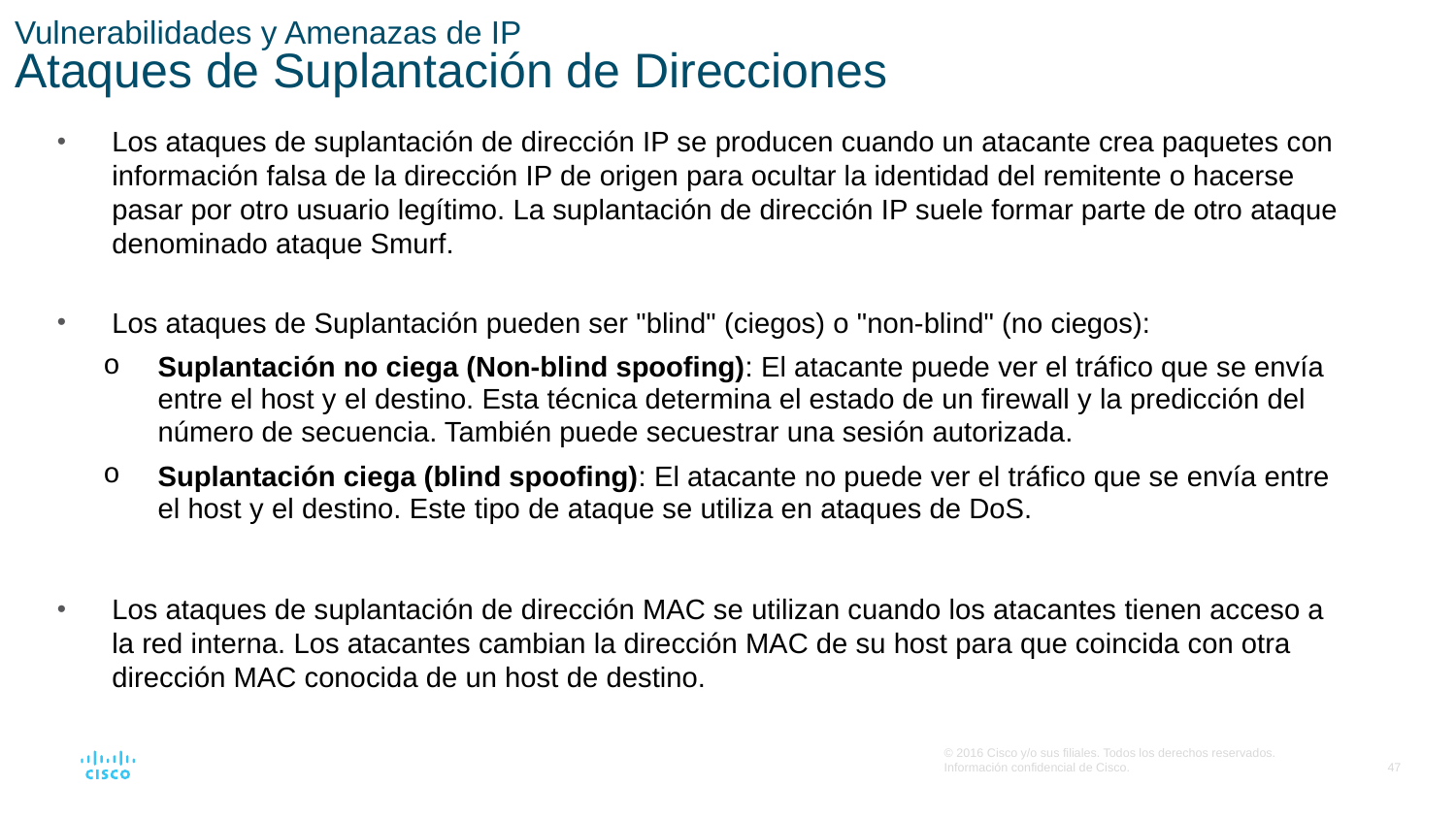

# Vulnerabilidades y Amenazas de IP Ataques de Suplantación de Direcciones
Los ataques de suplantación de dirección IP se producen cuando un atacante crea paquetes con información falsa de la dirección IP de origen para ocultar la identidad del remitente o hacerse pasar por otro usuario legítimo. La suplantación de dirección IP suele formar parte de otro ataque denominado ataque Smurf.

Los ataques de Suplantación pueden ser "blind" (ciegos) o "non-blind" (no ciegos):
Suplantación no ciega (Non-blind spoofing): El atacante puede ver el tráfico que se envía entre el host y el destino. Esta técnica determina el estado de un firewall y la predicción del número de secuencia. También puede secuestrar una sesión autorizada.
Suplantación ciega (blind spoofing): El atacante no puede ver el tráfico que se envía entre el host y el destino. Este tipo de ataque se utiliza en ataques de DoS.

Los ataques de suplantación de dirección MAC se utilizan cuando los atacantes tienen acceso a la red interna. Los atacantes cambian la dirección MAC de su host para que coincida con otra dirección MAC conocida de un host de destino.